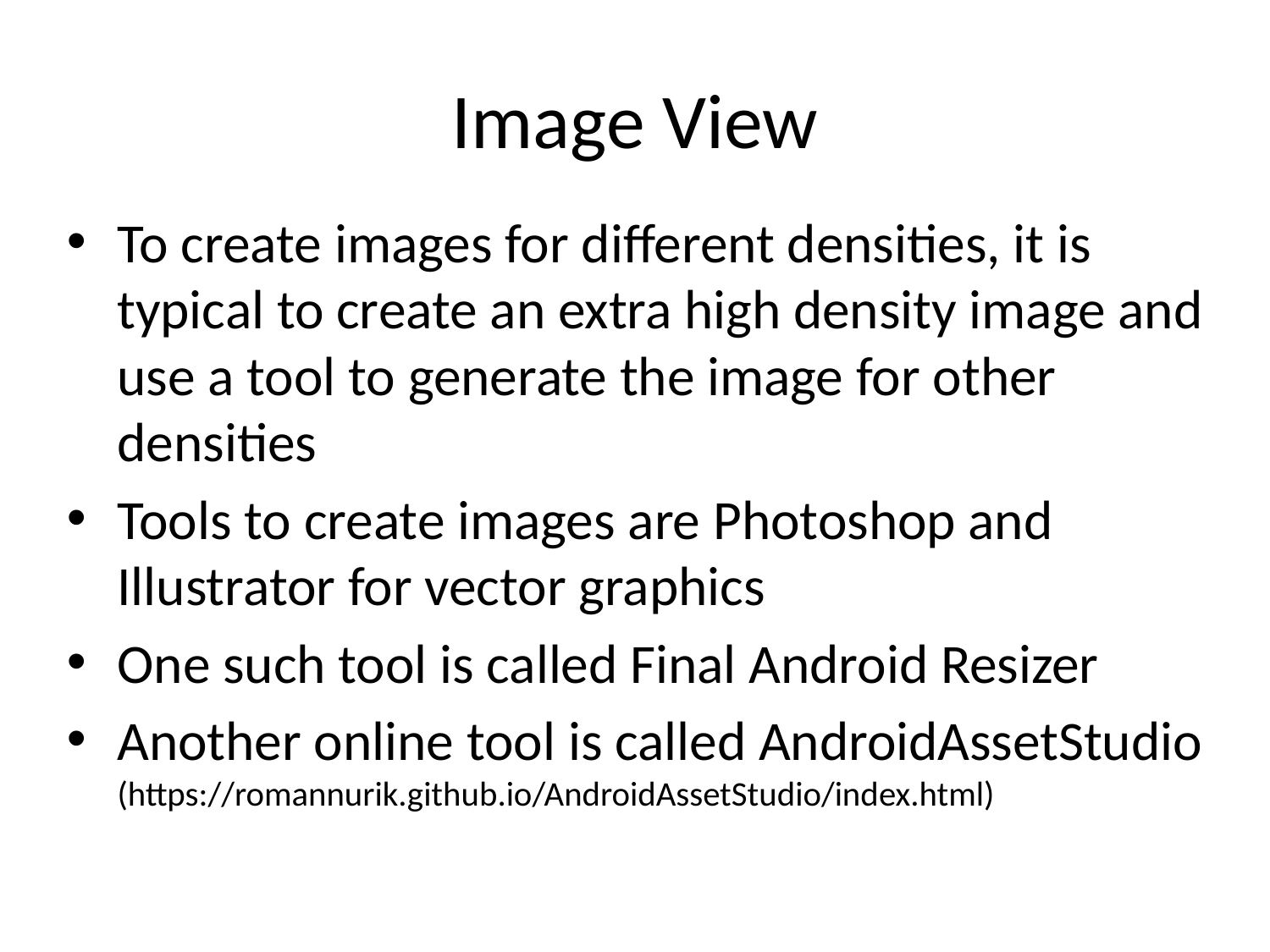

# Image View
To create images for different densities, it is typical to create an extra high density image and use a tool to generate the image for other densities
Tools to create images are Photoshop and Illustrator for vector graphics
One such tool is called Final Android Resizer
Another online tool is called AndroidAssetStudio (https://romannurik.github.io/AndroidAssetStudio/index.html)